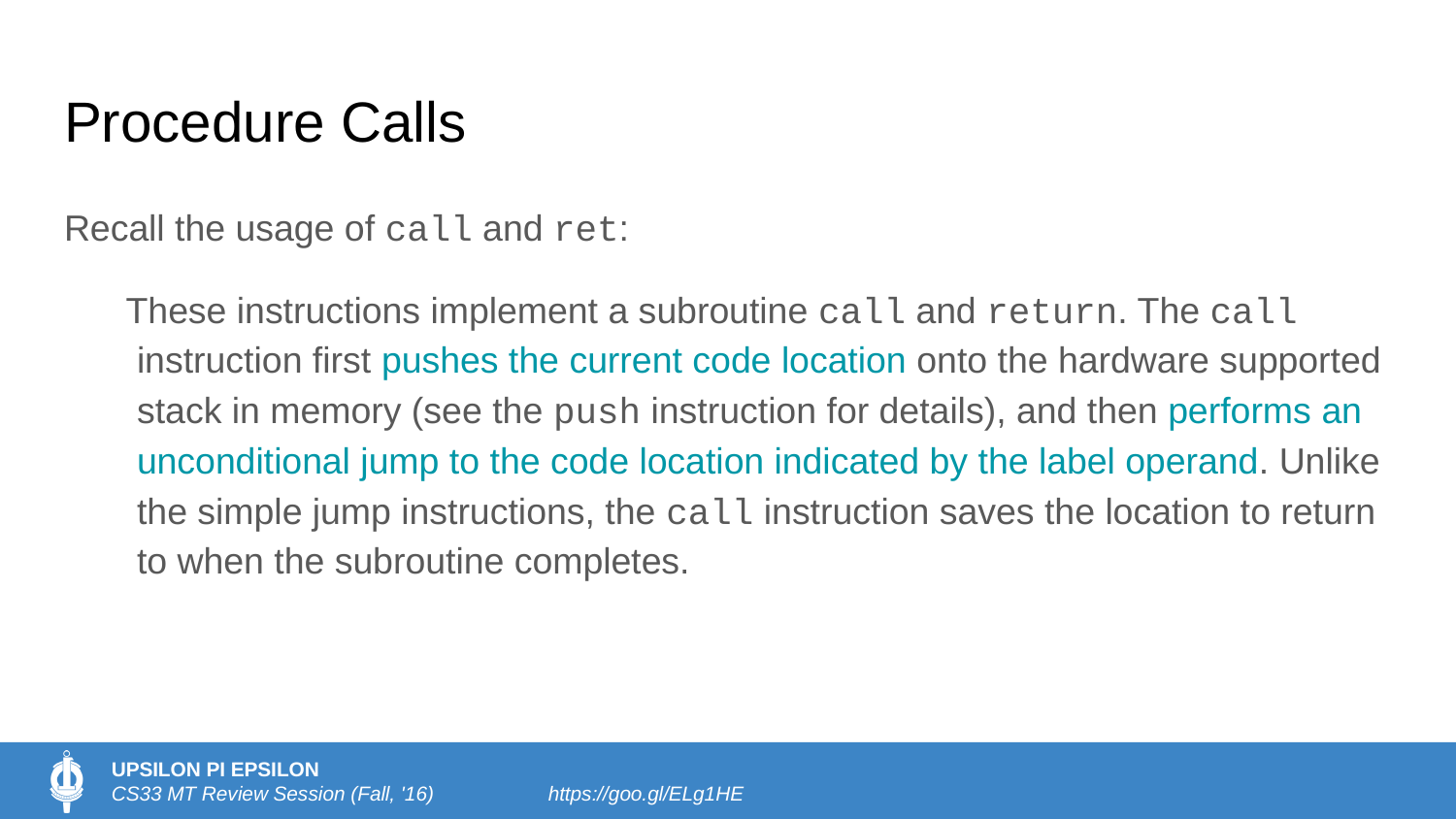

# Procedure Calls
Recall the usage of call and ret:
These instructions implement a subroutine call and return. The call instruction first pushes the current code location onto the hardware supported stack in memory (see the push instruction for details), and then performs an unconditional jump to the code location indicated by the label operand. Unlike the simple jump instructions, the call instruction saves the location to return to when the subroutine completes.